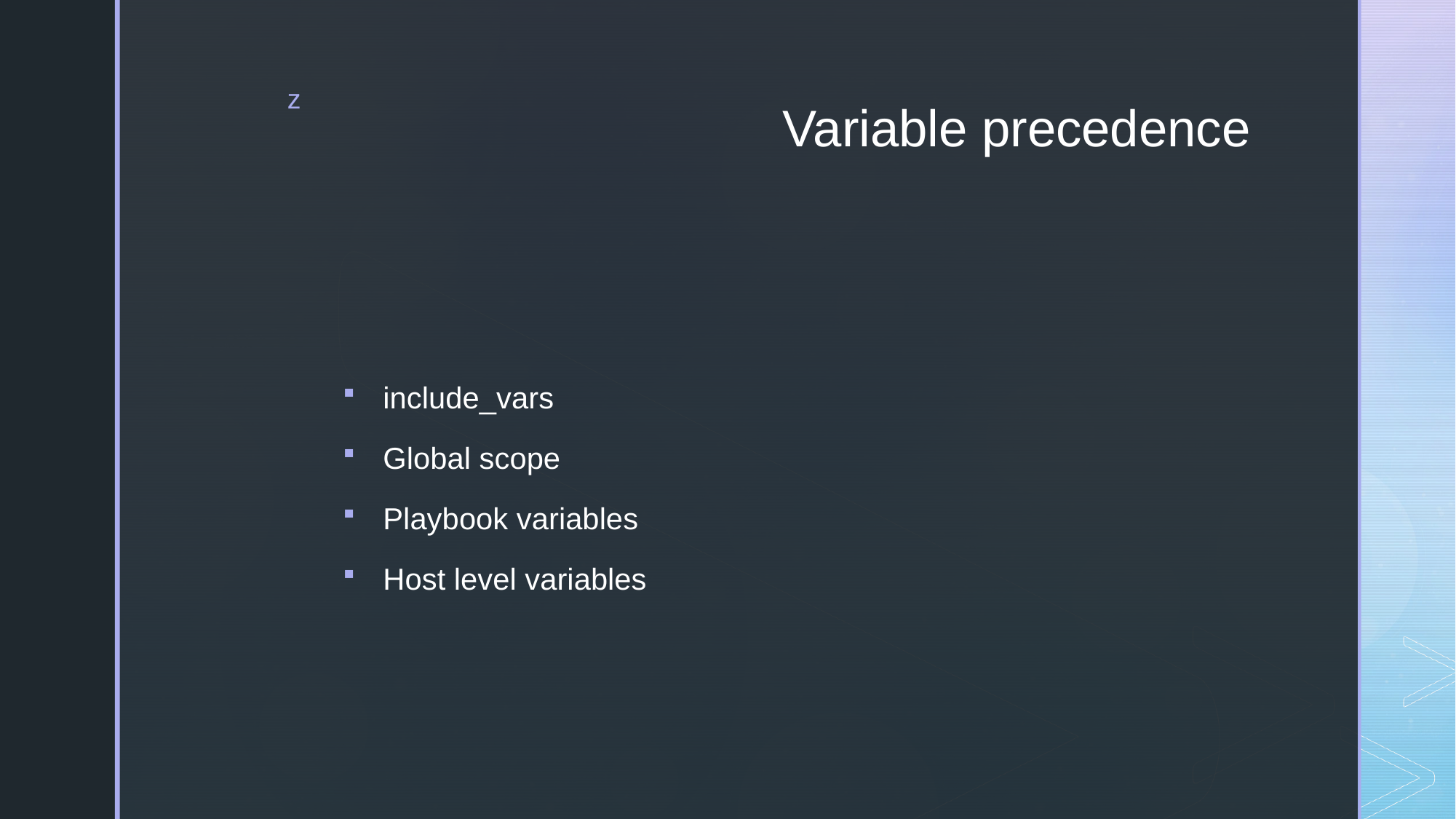

# Variable precedence
include_vars
Global scope
Playbook variables
Host level variables